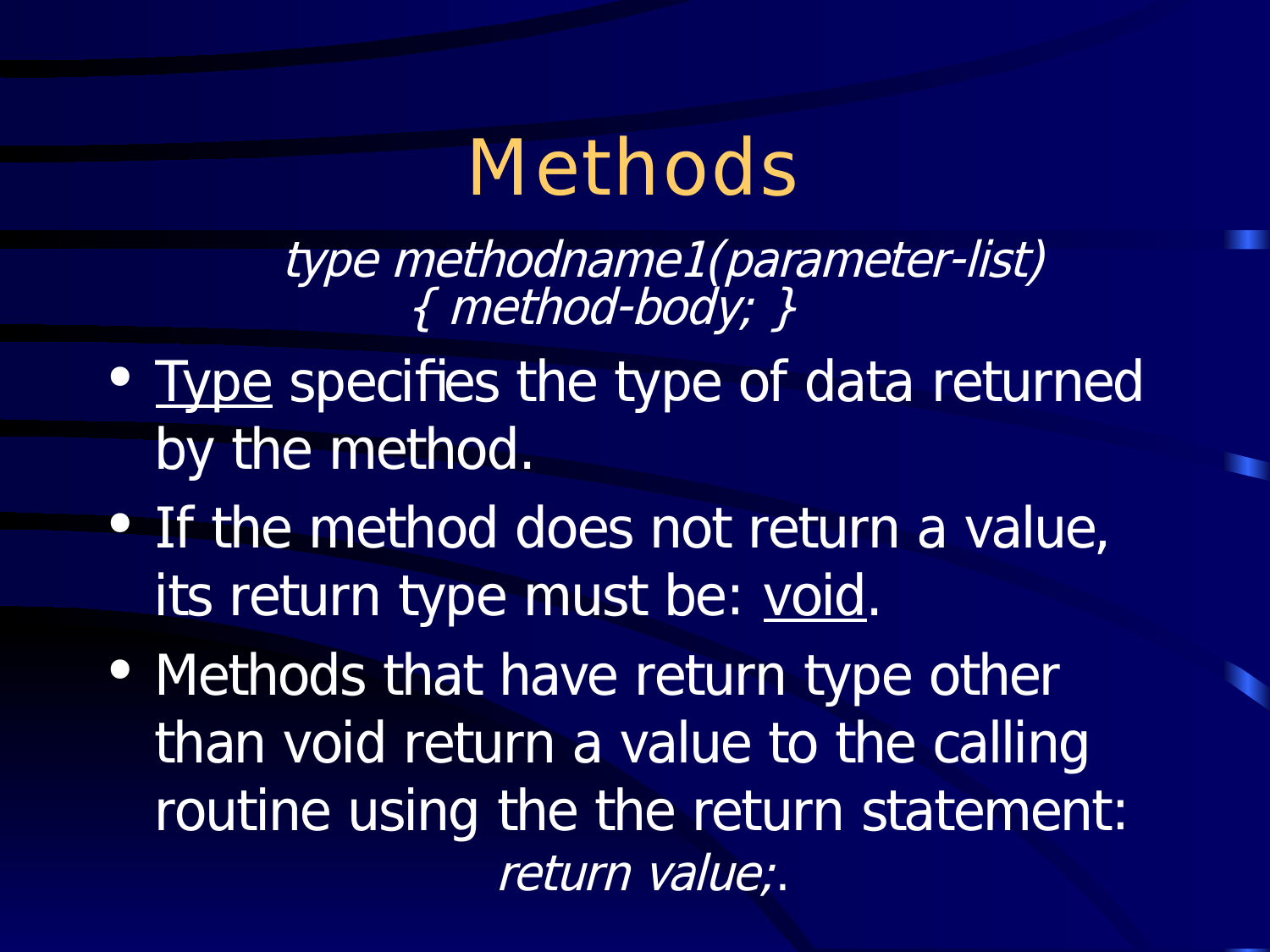

# Methods
		type methodname1(parameter-list)
		{ method-body; }
Type specifies the type of data returned by the method.
If the method does not return a value, its return type must be: void.
Methods that have return type other than void return a value to the calling routine using the the return statement:
 return value;.